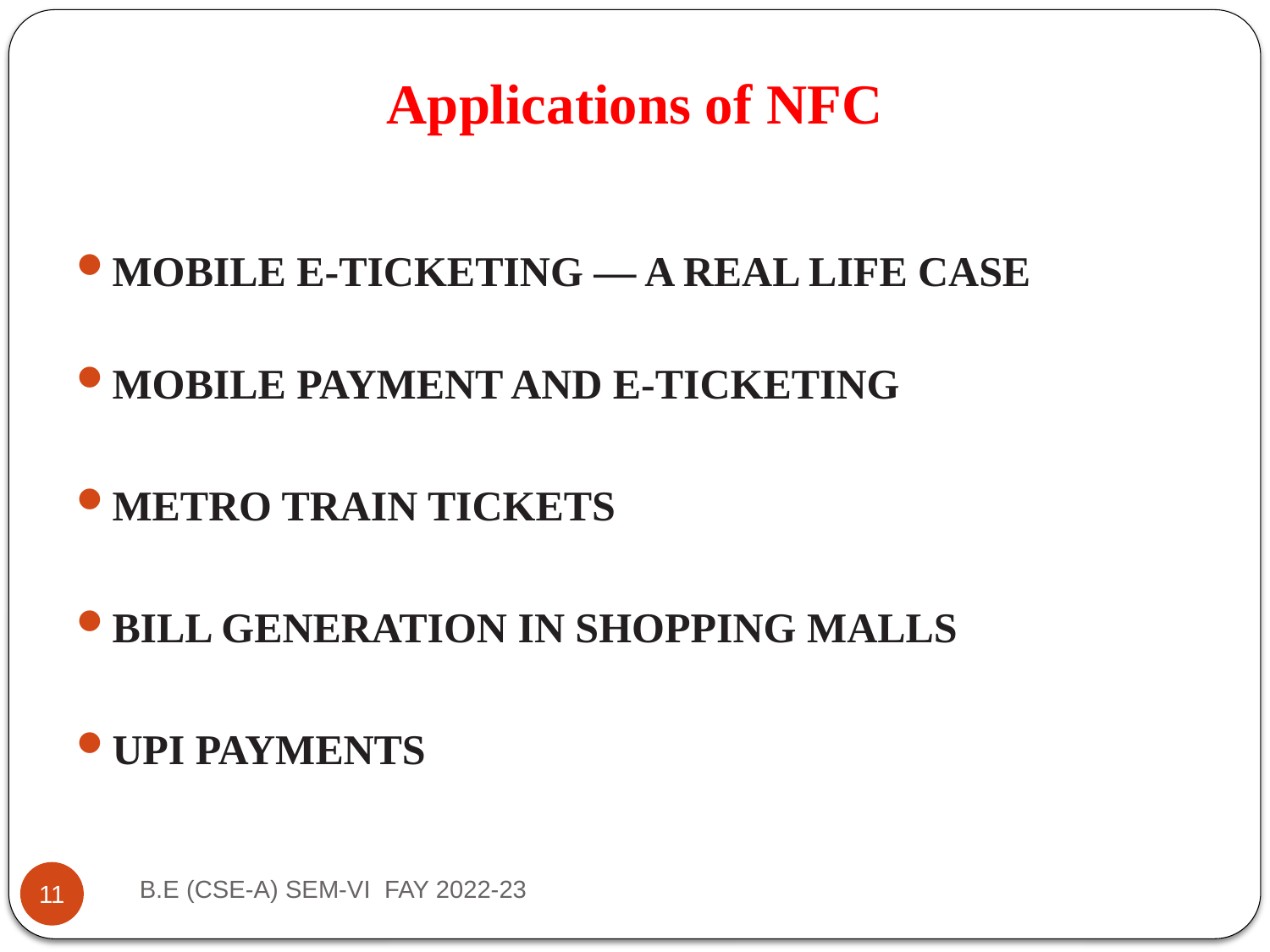

# Applications of NFC
MOBILE E-TICKETING — A REAL LIFE CASE

MOBILE PAYMENT AND E-TICKETING

METRO TRAIN TICKETS

BILL GENERATION IN SHOPPING MALLS

UPI PAYMENTS

B.E (CSE-A) SEM-VI  FAY 2022-23
11